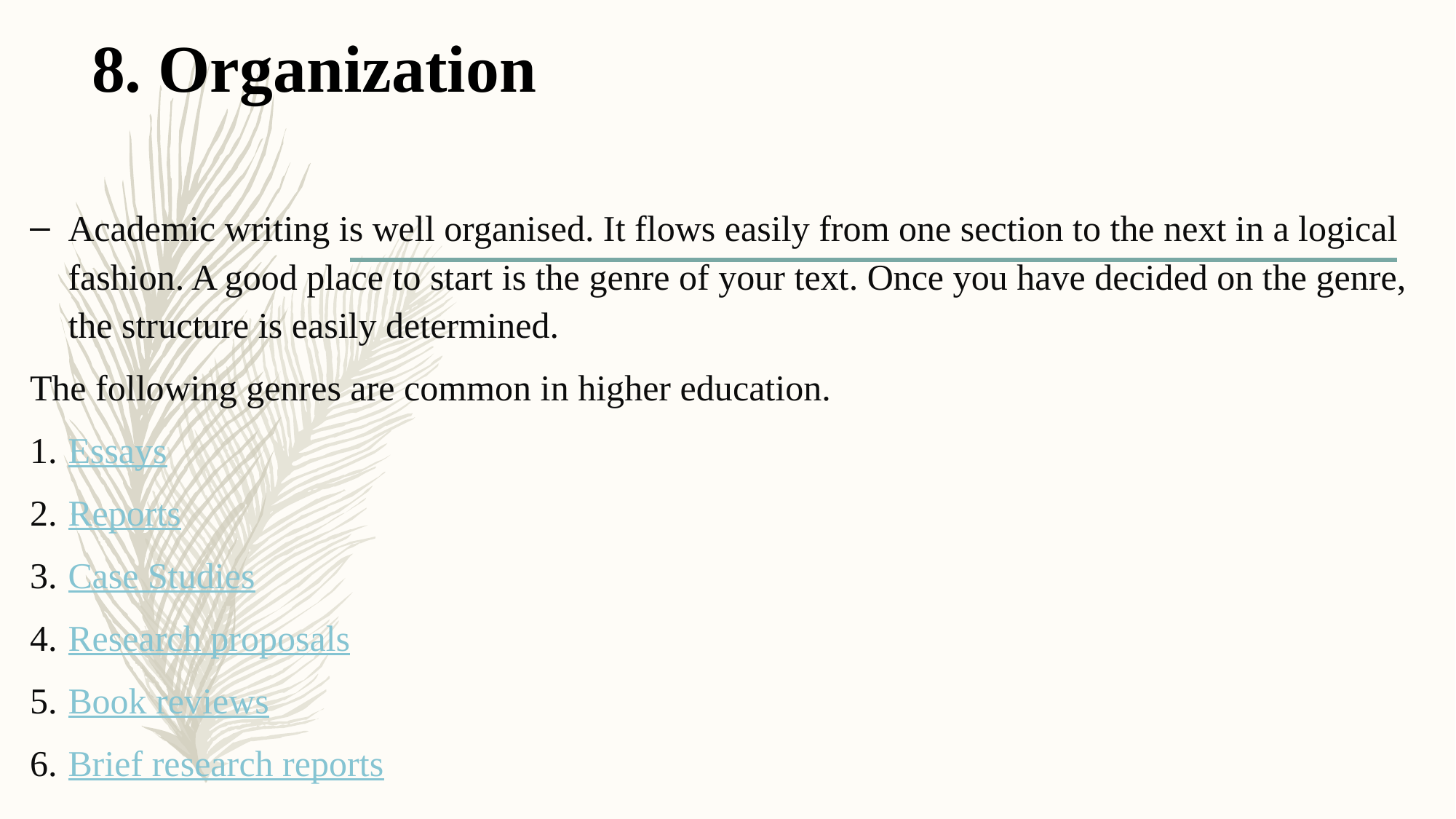

# 8. Organization
Academic writing is well organised. It flows easily from one section to the next in a logical fashion. A good place to start is the genre of your text. Once you have decided on the genre, the structure is easily determined.
The following genres are common in higher education.
Essays
Reports
Case Studies
Research proposals
Book reviews
Brief research reports